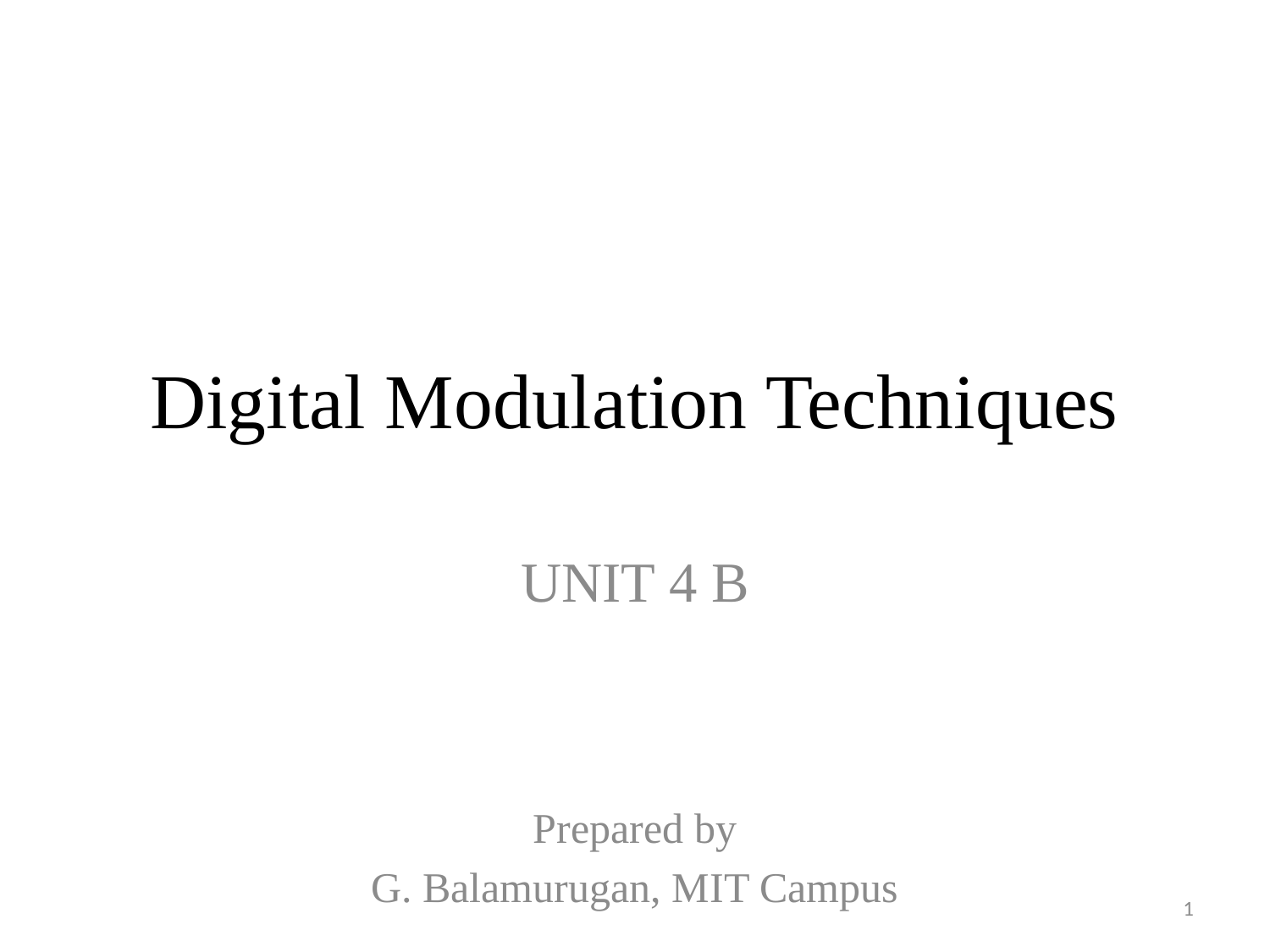

# Digital Modulation Techniques
UNIT 4 B
Prepared by
G. Balamurugan, MIT Campus
1